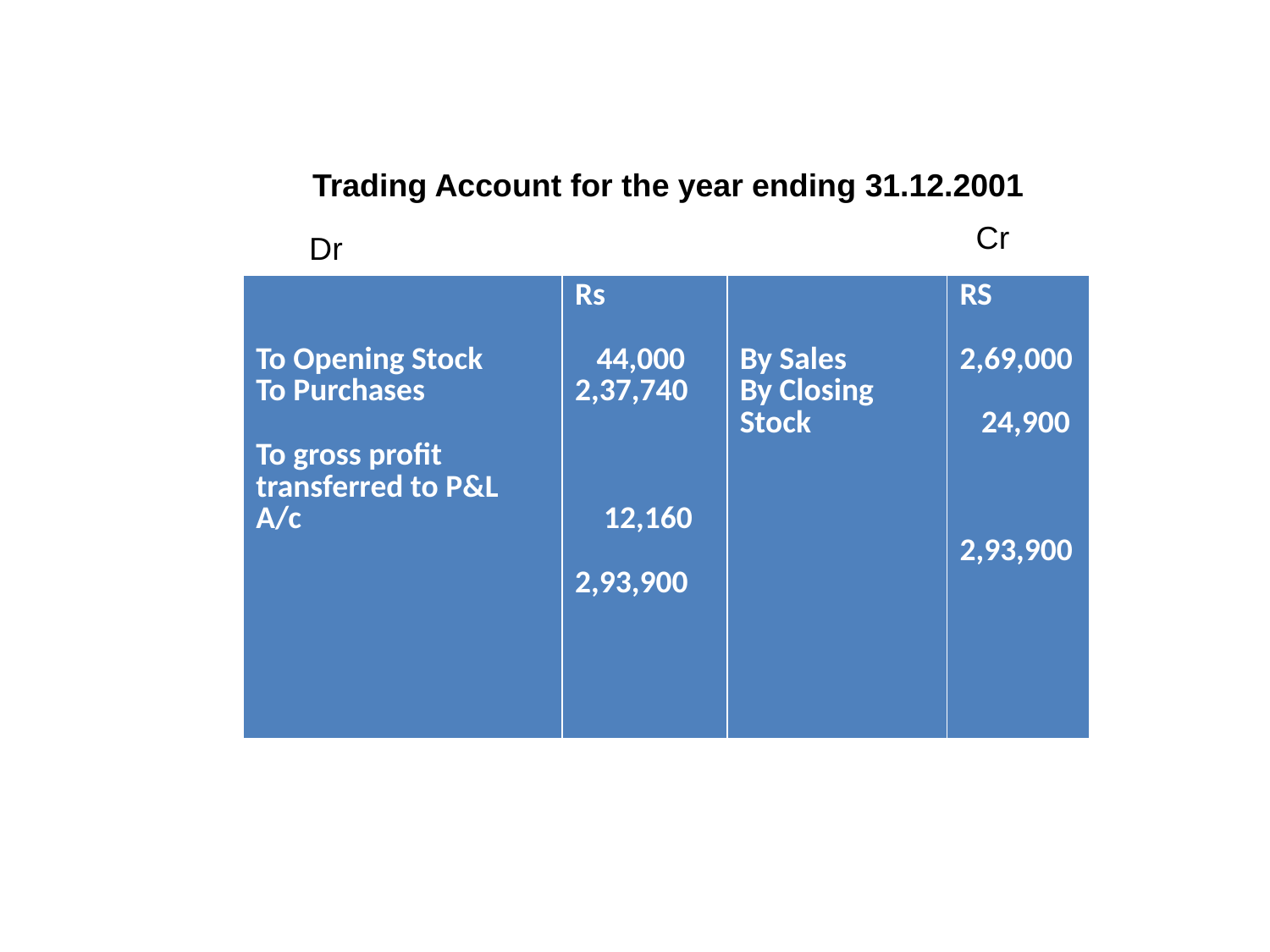

Trading Account for the year ending 31.12.2001
Cr
Dr
| To Opening Stock To Purchases To gross profit transferred to P&L A/c | Rs 44,000 2,37,740 12,160 2,93,900 | By Sales By Closing Stock | RS 2,69,000 24,900 2,93,900 |
| --- | --- | --- | --- |